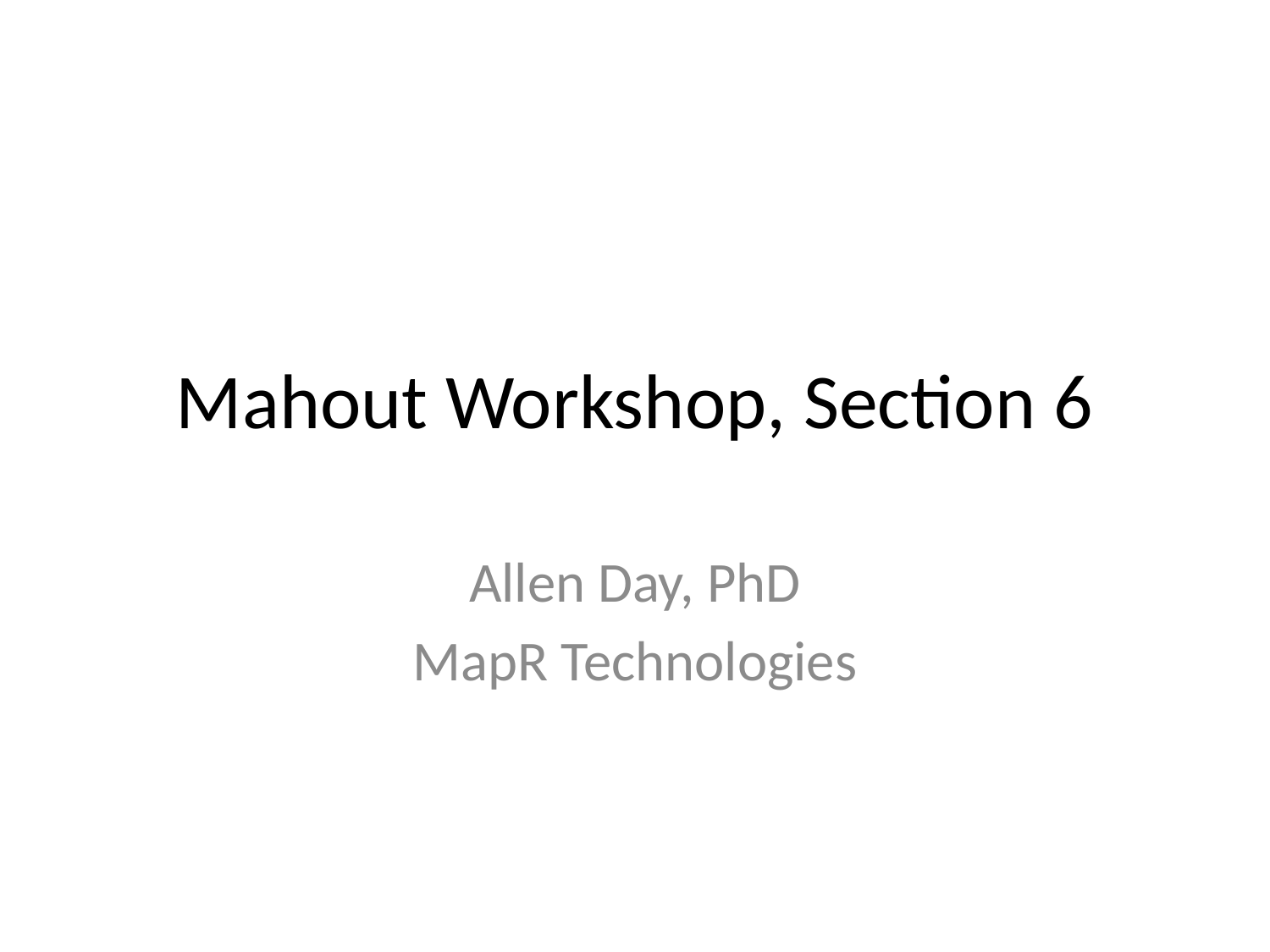

# Mahout Workshop, Section 6
Allen Day, PhD
MapR Technologies